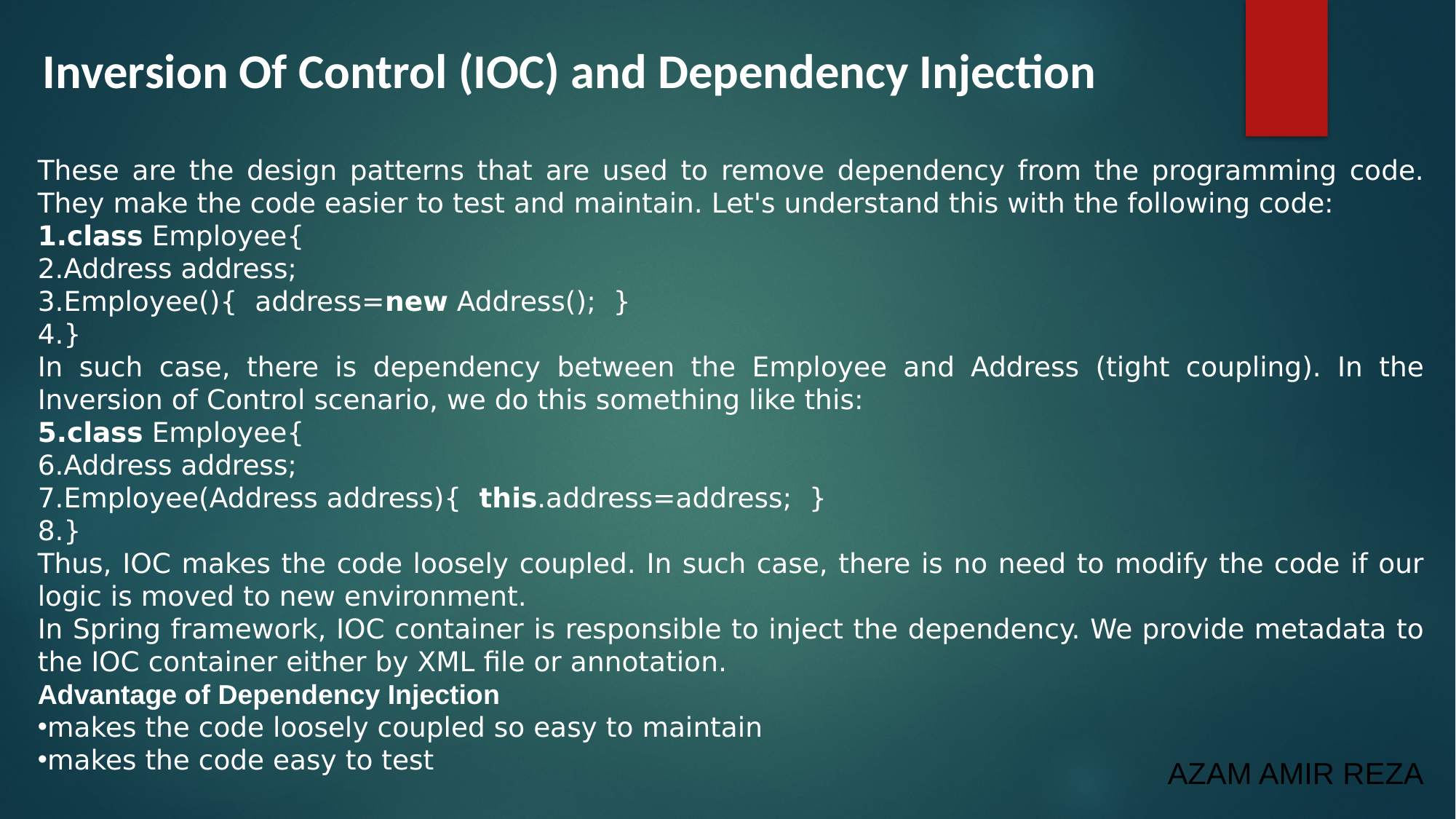

Inversion Of Control (IOC) and Dependency Injection

These are the design patterns that are used to remove dependency from the programming code. They make the code easier to test and maintain. Let's understand this with the following code:
class Employee{
Address address;
Employee(){  address=new Address();  }
}
In such case, there is dependency between the Employee and Address (tight coupling). In the Inversion of Control scenario, we do this something like this:
class Employee{
Address address;
Employee(Address address){  this.address=address;  }
}
Thus, IOC makes the code loosely coupled. In such case, there is no need to modify the code if our logic is moved to new environment.
In Spring framework, IOC container is responsible to inject the dependency. We provide metadata to the IOC container either by XML file or annotation.
Advantage of Dependency Injection
makes the code loosely coupled so easy to maintain
makes the code easy to test
AZAM AMIR REZA